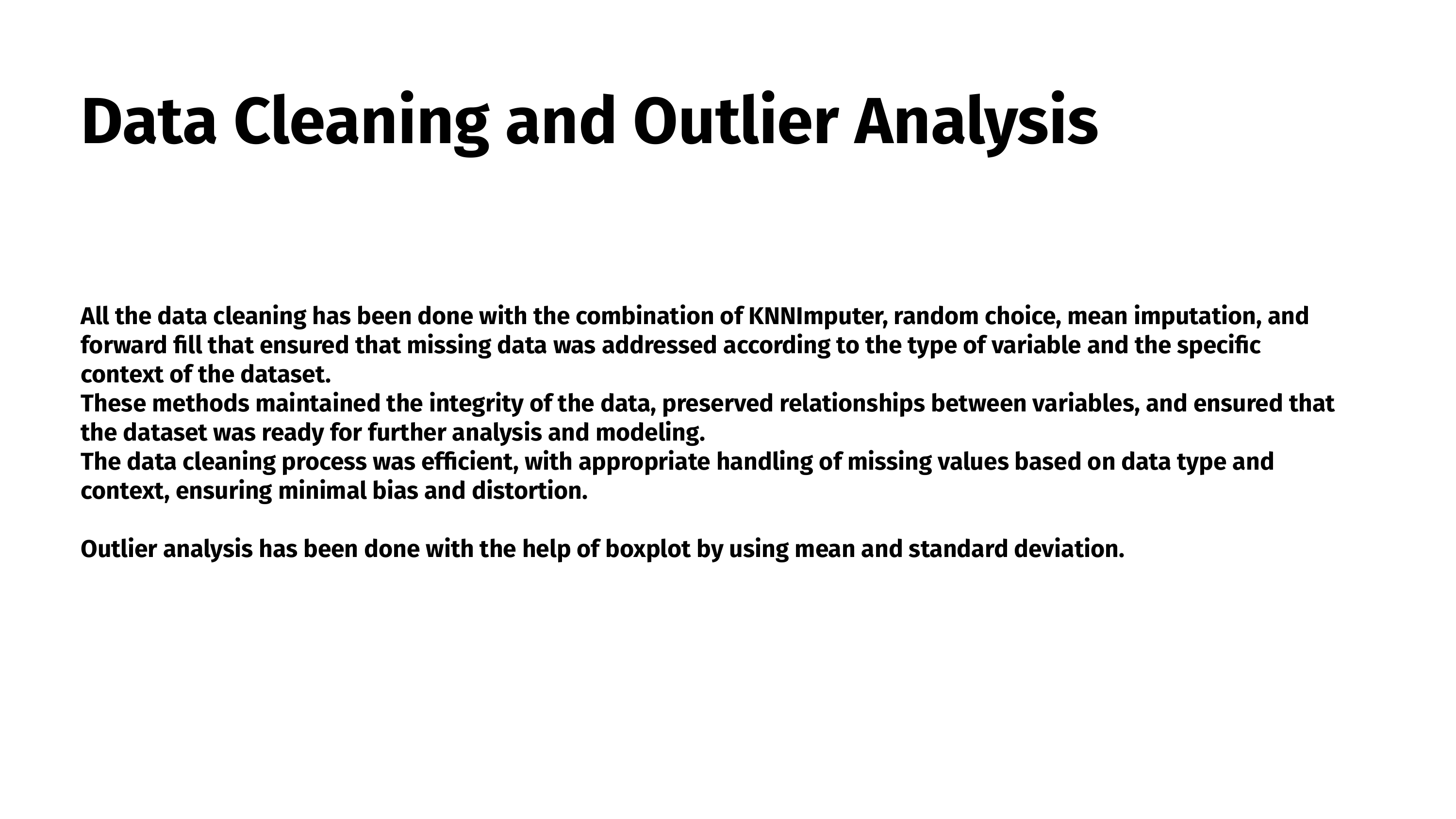

# Data Cleaning and Outlier Analysis
All the data cleaning has been done with the combination of KNNImputer, random choice, mean imputation, and forward fill that ensured that missing data was addressed according to the type of variable and the specific context of the dataset.
These methods maintained the integrity of the data, preserved relationships between variables, and ensured that the dataset was ready for further analysis and modeling.
The data cleaning process was efficient, with appropriate handling of missing values based on data type and context, ensuring minimal bias and distortion.

Outlier analysis has been done with the help of boxplot by using mean and standard deviation.